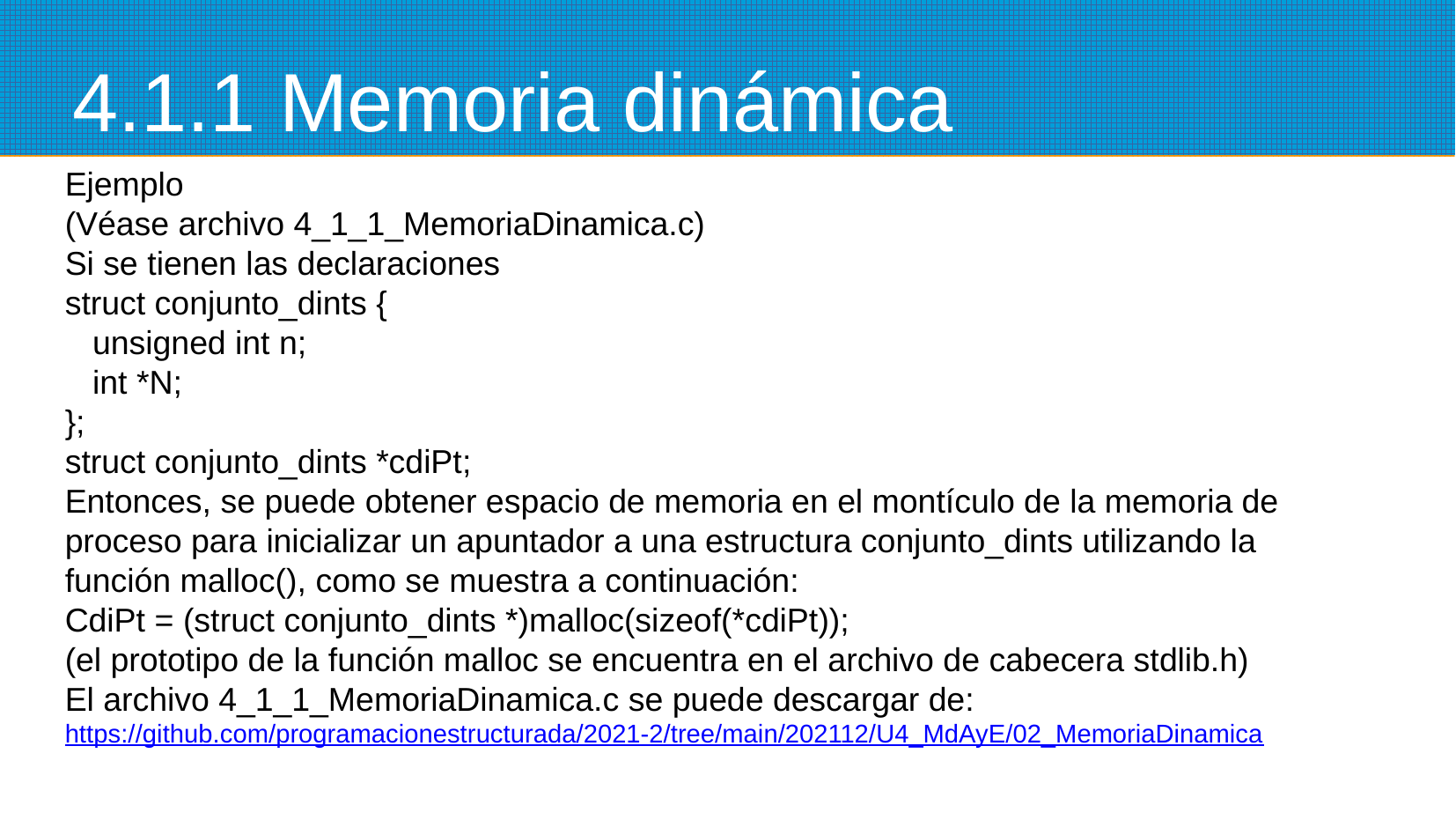

4.1.1 Memoria dinámica
Ejemplo
(Véase archivo 4_1_1_MemoriaDinamica.c)
Si se tienen las declaraciones
struct conjunto_dints {
   unsigned int n;
   int *N;
};
struct conjunto_dints *cdiPt;
Entonces, se puede obtener espacio de memoria en el montículo de la memoria de proceso para inicializar un apuntador a una estructura conjunto_dints utilizando la función malloc(), como se muestra a continuación:
CdiPt = (struct conjunto_dints *)malloc(sizeof(*cdiPt));
(el prototipo de la función malloc se encuentra en el archivo de cabecera stdlib.h)
El archivo 4_1_1_MemoriaDinamica.c se puede descargar de:
https://github.com/programacionestructurada/2021-2/tree/main/202112/U4_MdAyE/02_MemoriaDinamica